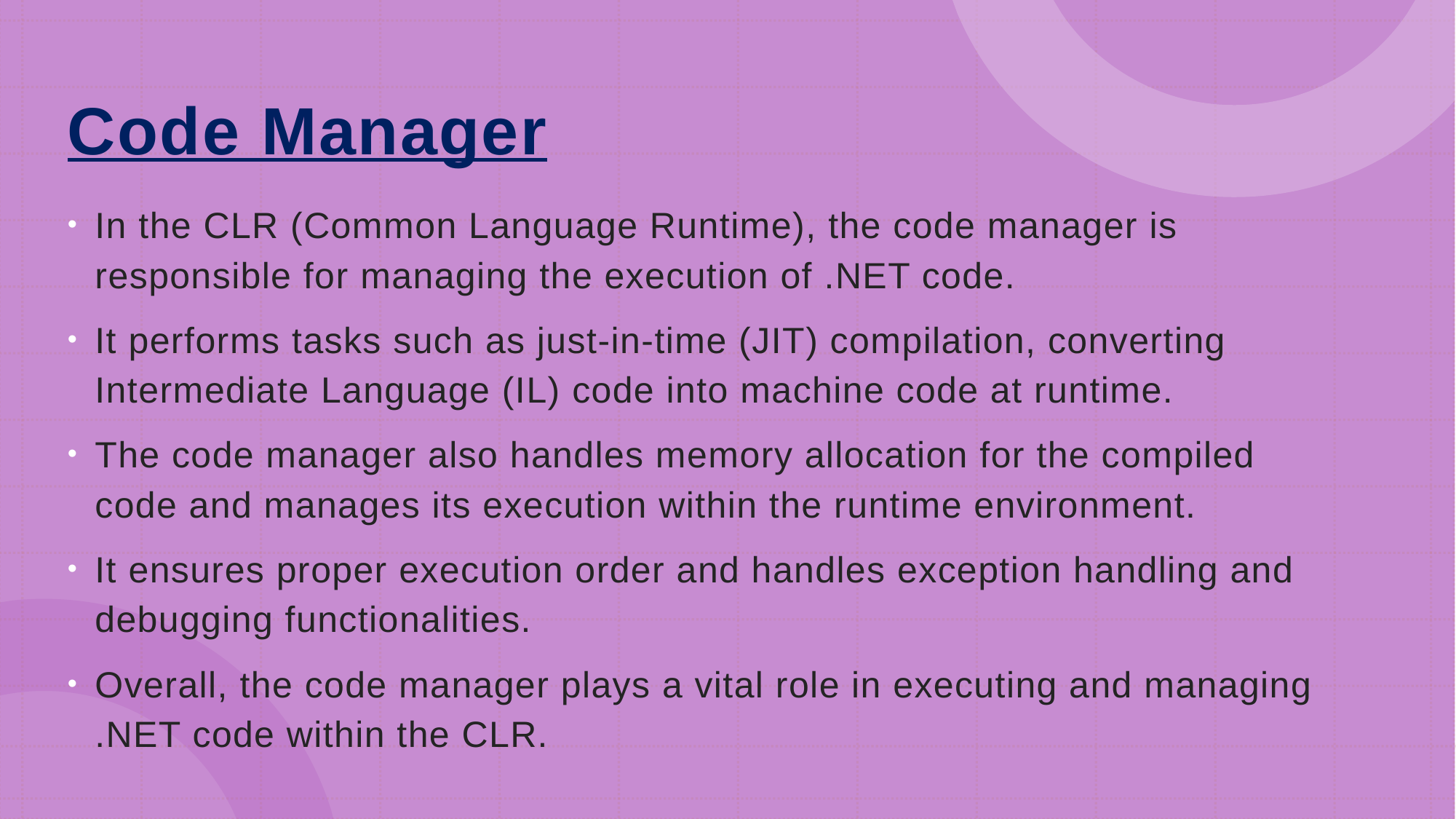

# Code Manager
In the CLR (Common Language Runtime), the code manager is responsible for managing the execution of .NET code.
It performs tasks such as just-in-time (JIT) compilation, converting Intermediate Language (IL) code into machine code at runtime.
The code manager also handles memory allocation for the compiled code and manages its execution within the runtime environment.
It ensures proper execution order and handles exception handling and debugging functionalities.
Overall, the code manager plays a vital role in executing and managing .NET code within the CLR.